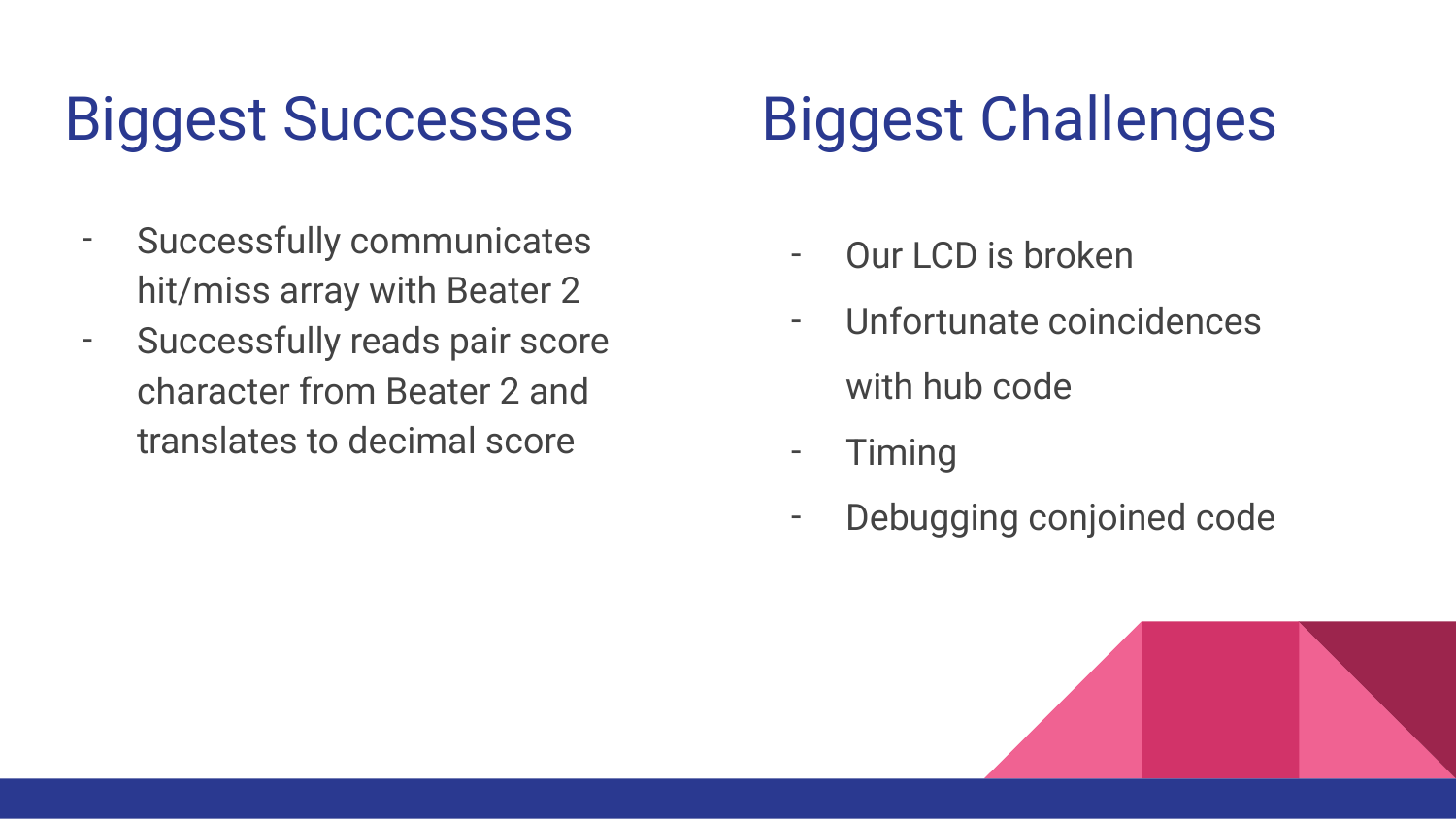

# Biggest Successes
Biggest Challenges
Successfully communicates hit/miss array with Beater 2
Successfully reads pair score character from Beater 2 and translates to decimal score
Our LCD is broken
Unfortunate coincidences with hub code
Timing
Debugging conjoined code